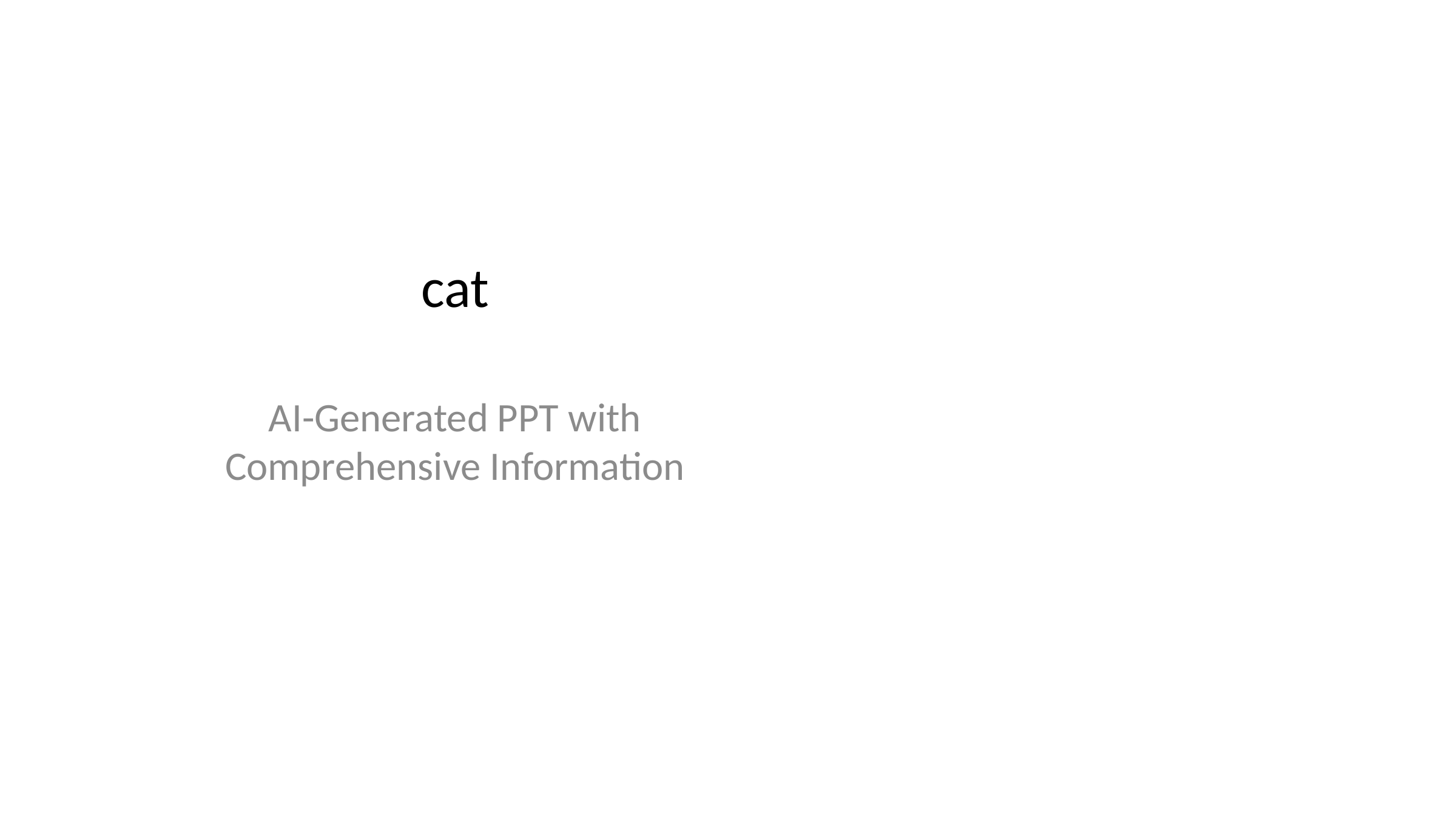

# cat
AI-Generated PPT with Comprehensive Information